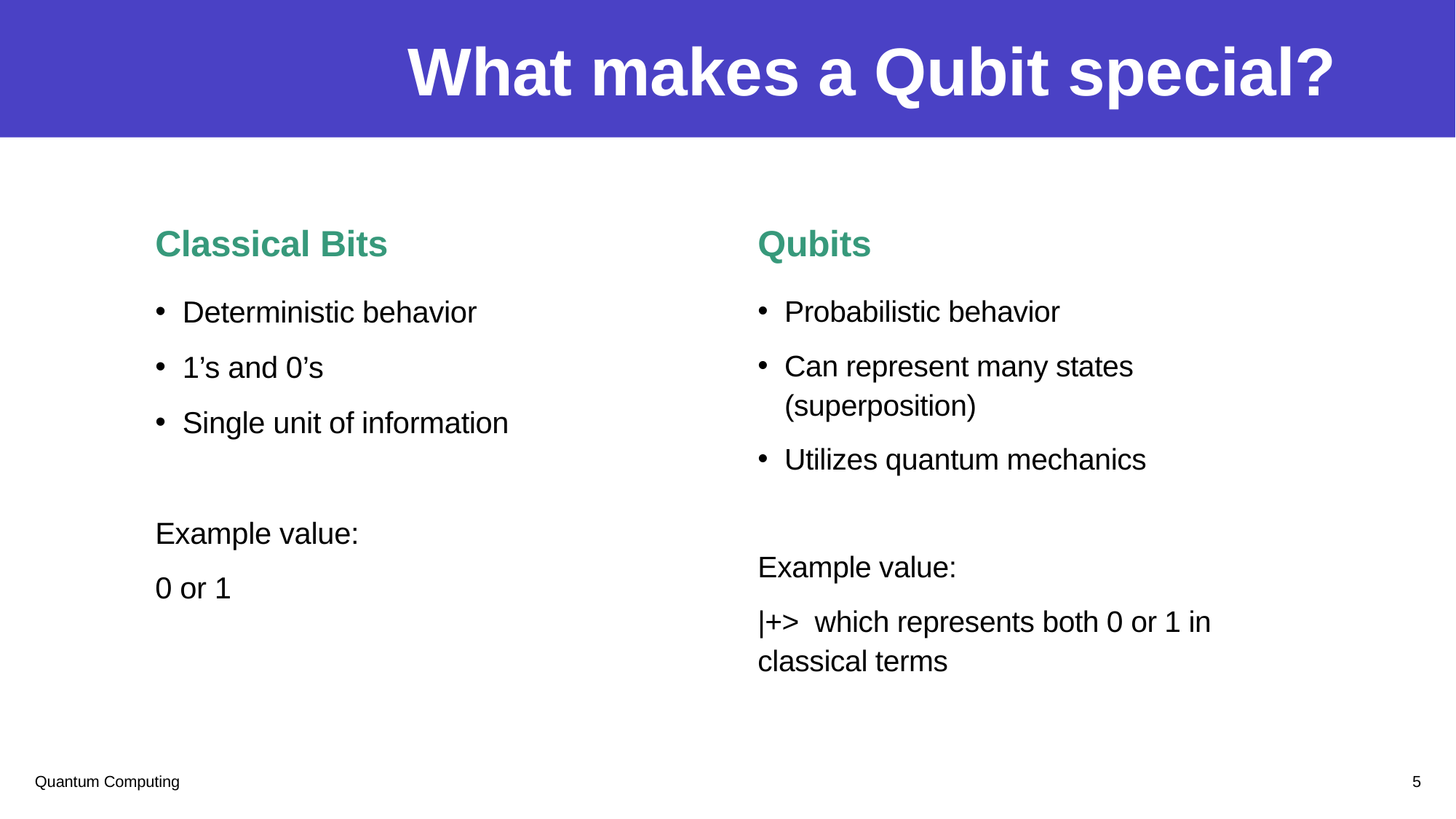

# What makes a Qubit special?
Qubits
Classical Bits
Deterministic behavior
1’s and 0’s
Single unit of information

Example value:
0 or 1
Probabilistic behavior
Can represent many states (superposition)
Utilizes quantum mechanics

Example value:
|+>  which represents both 0 or 1 in classical terms
Quantum Computing
5